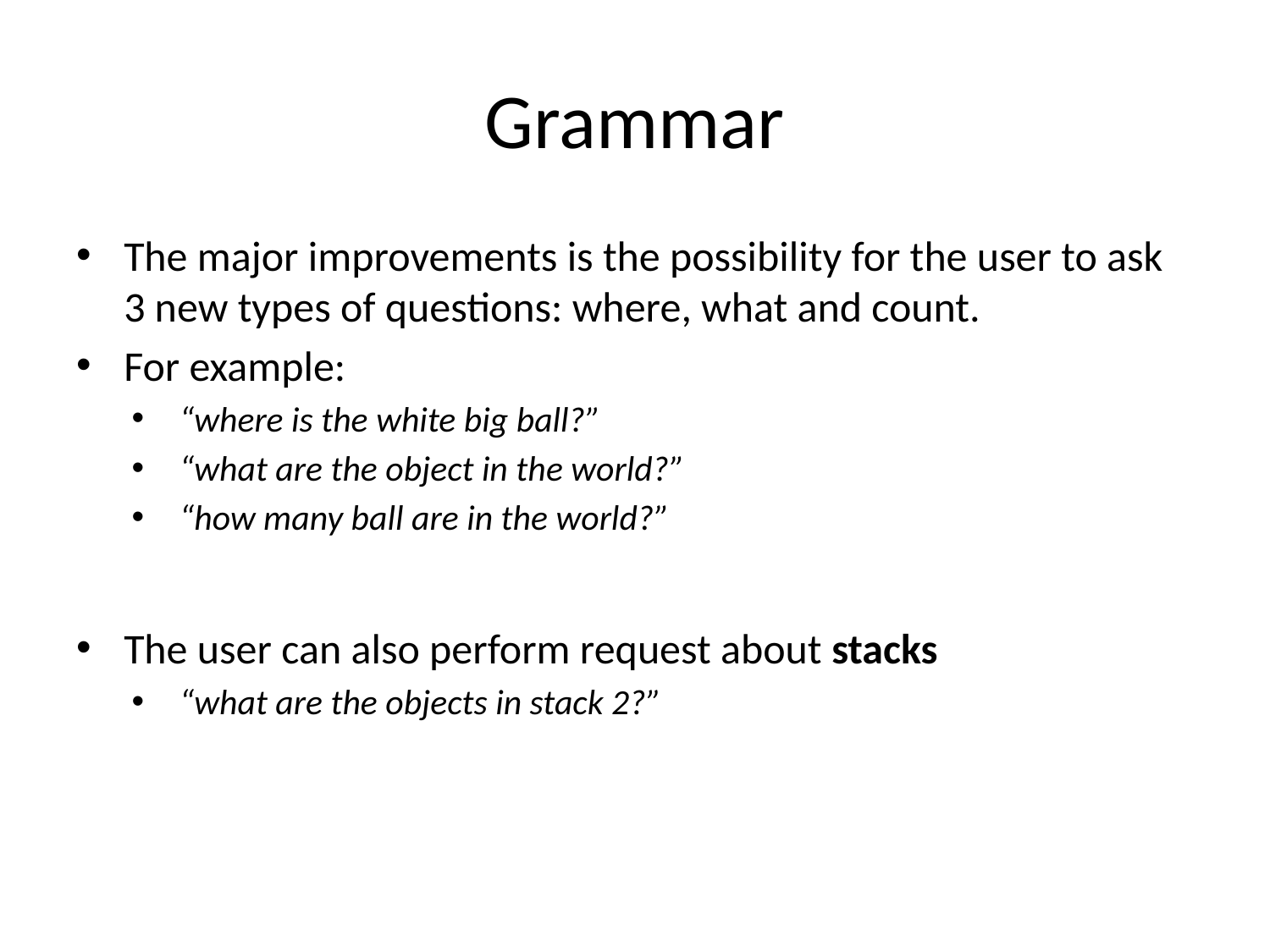

# Grammar
The major improvements is the possibility for the user to ask 3 new types of questions: where, what and count.
For example:
“where is the white big ball?”
“what are the object in the world?”
“how many ball are in the world?”

The user can also perform request about stacks
“what are the objects in stack 2?”